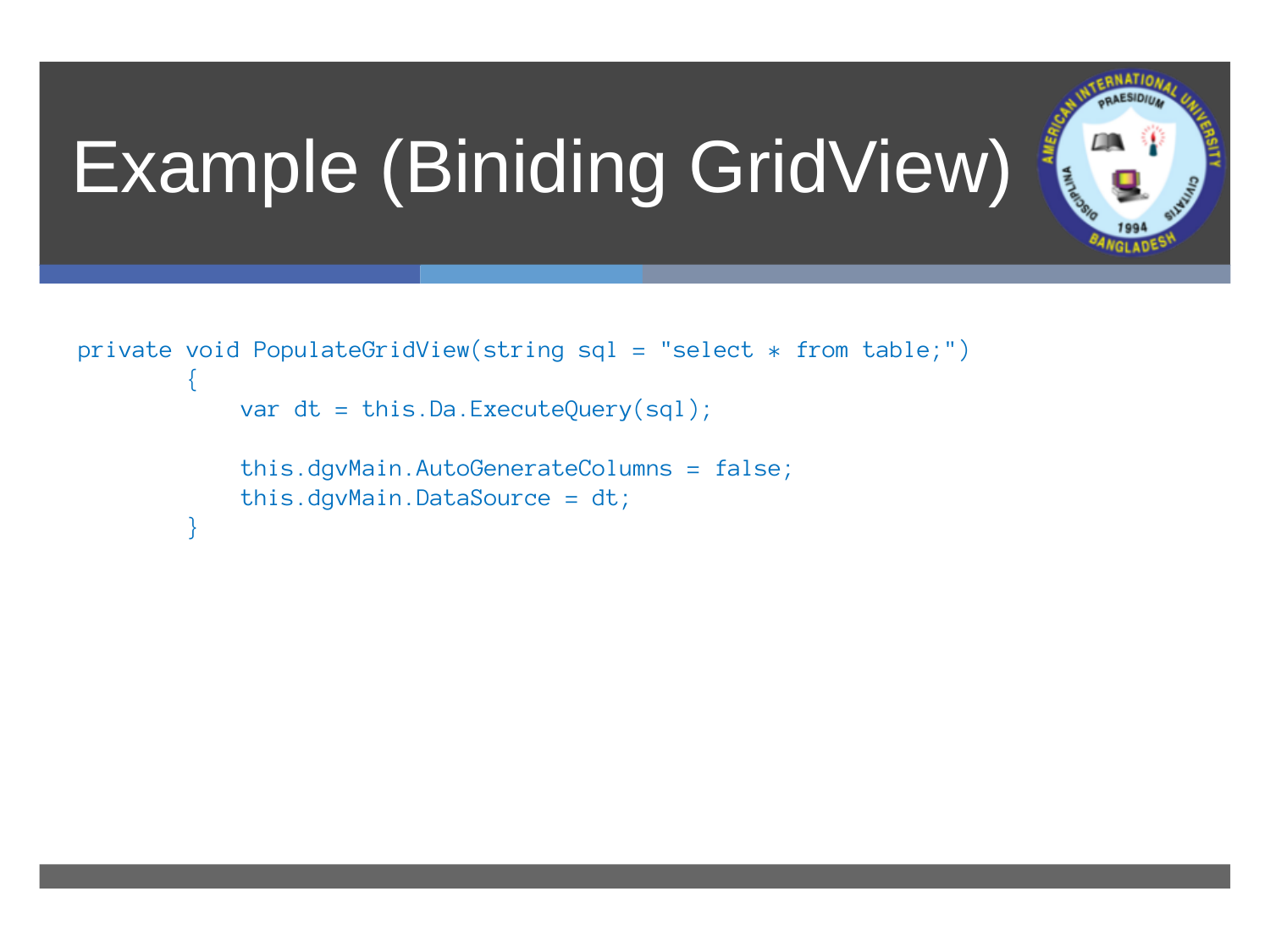

# Example (Biniding GridView)
private void PopulateGridView(string sql = "select * from table;")
        {
            var dt = this.Da.ExecuteQuery(sql);

            this.dgvMain.AutoGenerateColumns = false;
            this.dgvMain.DataSource = dt;
        }